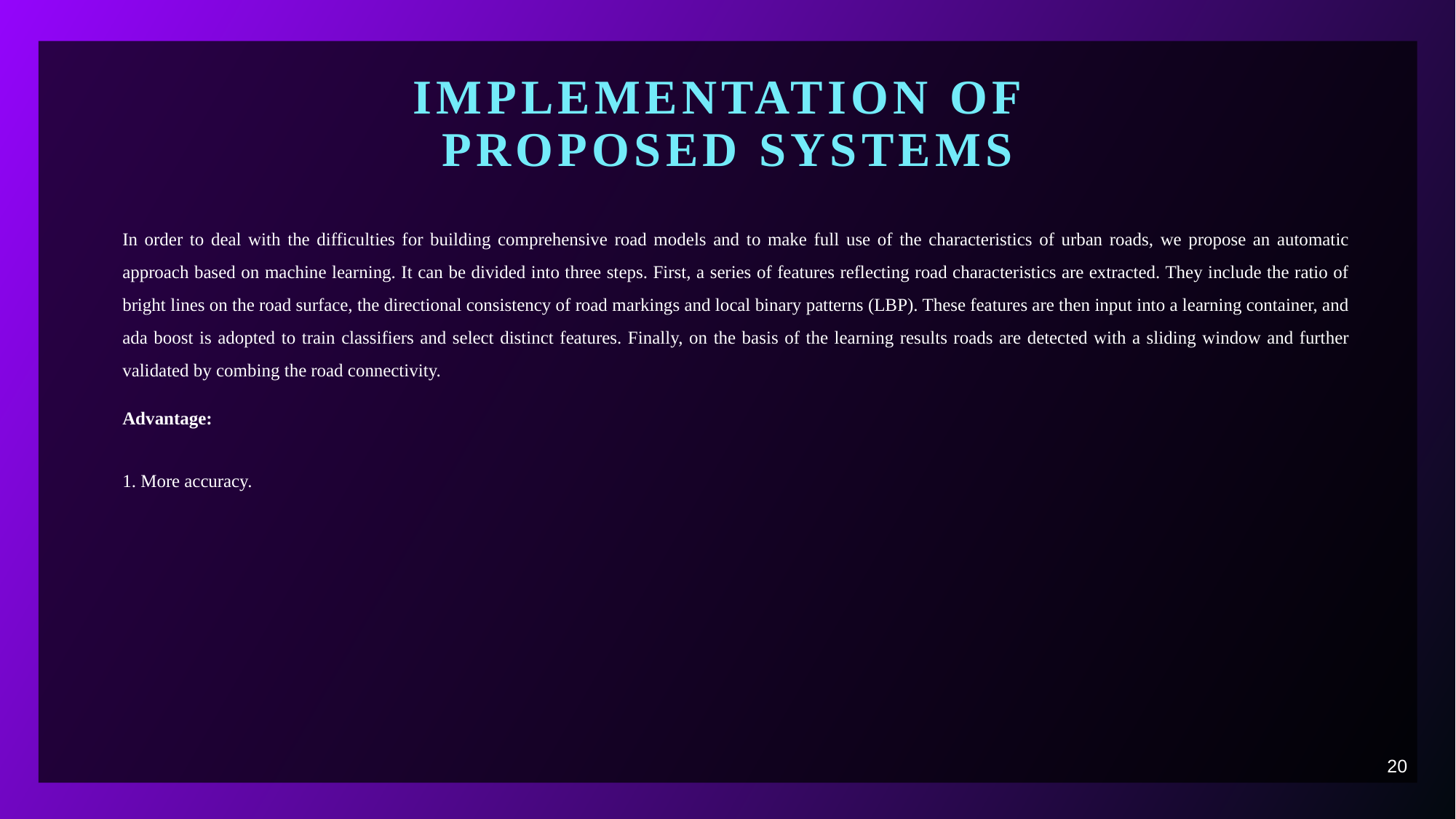

# Implementation of Proposed systems
In order to deal with the difficulties for building comprehensive road models and to make full use of the characteristics of urban roads, we propose an automatic approach based on machine learning. It can be divided into three steps. First, a series of features reflecting road characteristics are extracted. They include the ratio of bright lines on the road surface, the directional consistency of road markings and local binary patterns (LBP). These features are then input into a learning container, and ada boost is adopted to train classifiers and select distinct features. Finally, on the basis of the learning results roads are detected with a sliding window and further validated by combing the road connectivity.
Advantage:
1. More accuracy.

20